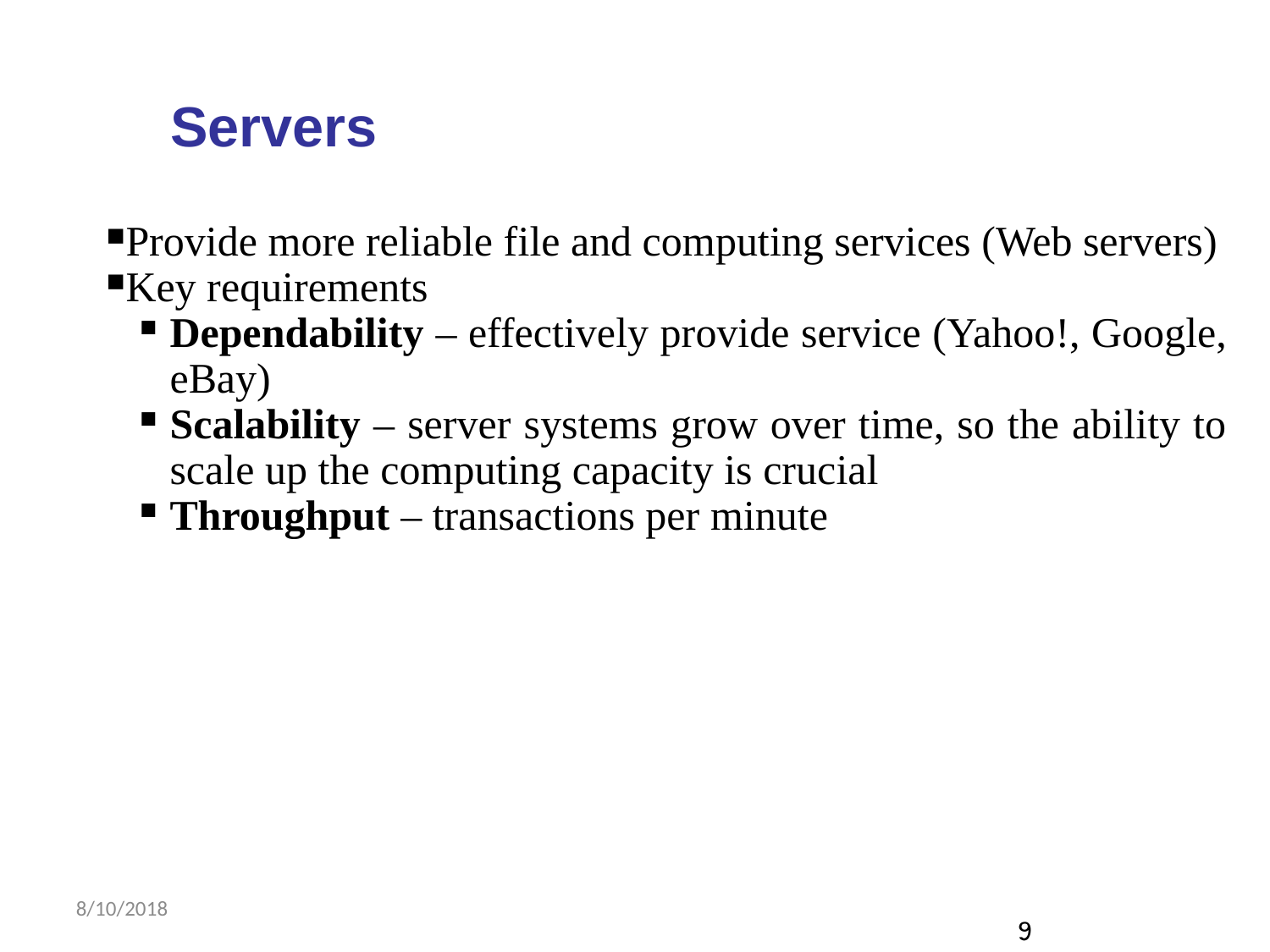

Servers
Provide more reliable file and computing services (Web servers)
Key requirements
Dependability – effectively provide service (Yahoo!, Google, eBay)
Scalability – server systems grow over time, so the ability to scale up the computing capacity is crucial
Throughput – transactions per minute
8/10/2018
9